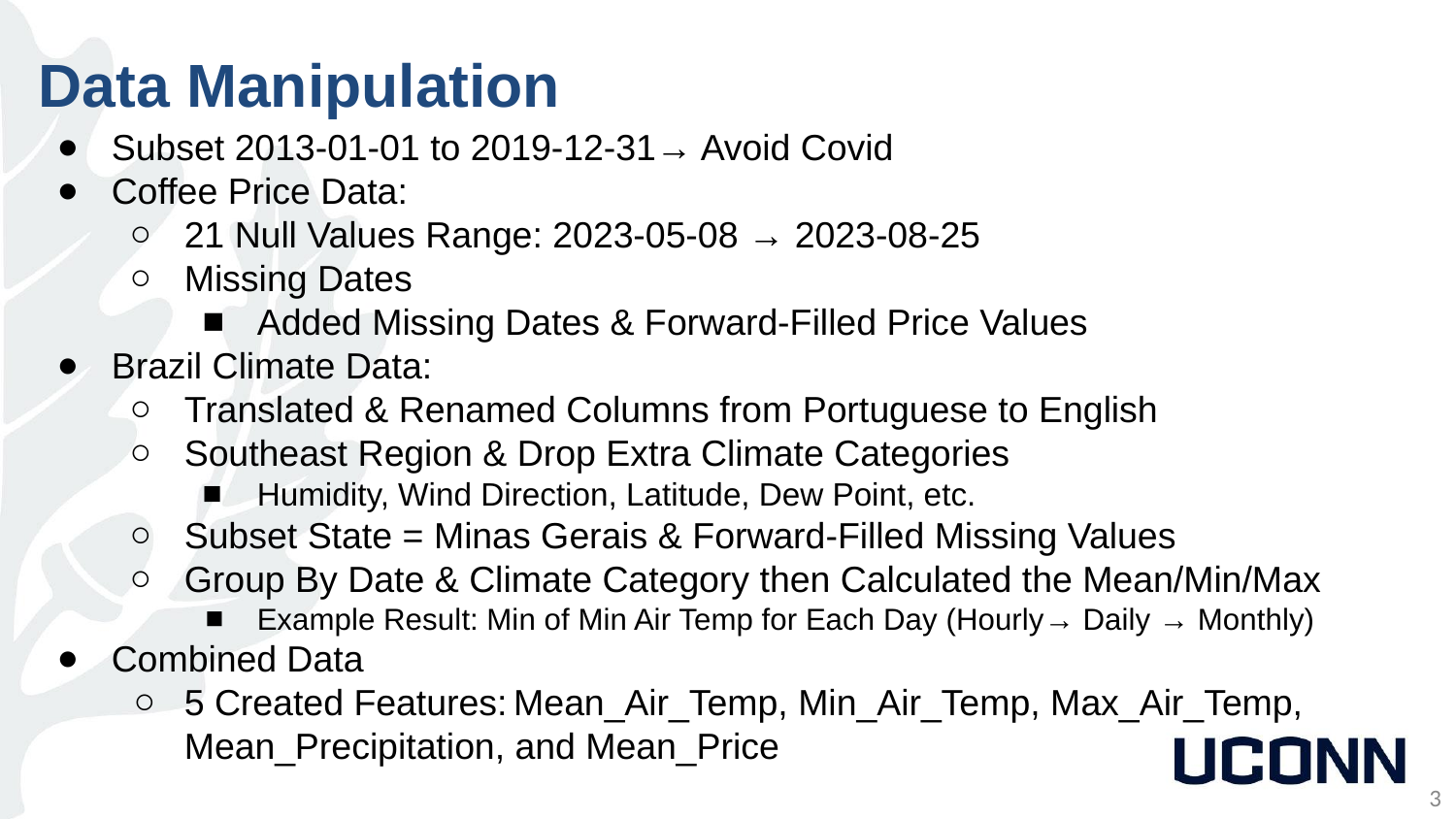

Data Manipulation
Subset 2013-01-01 to 2019-12-31→ Avoid Covid
Coffee Price Data:
21 Null Values Range: 2023-05-08 → 2023-08-25
Missing Dates
Added Missing Dates & Forward-Filled Price Values
Brazil Climate Data:
Translated & Renamed Columns from Portuguese to English
Southeast Region & Drop Extra Climate Categories
Humidity, Wind Direction, Latitude, Dew Point, etc.
Subset State = Minas Gerais & Forward-Filled Missing Values
Group By Date & Climate Category then Calculated the Mean/Min/Max
Example Result: Min of Min Air Temp for Each Day (Hourly→ Daily → Monthly)
Combined Data
5 Created Features: Mean_Air_Temp, Min_Air_Temp, Max_Air_Temp, Mean_Precipitation, and Mean_Price
3